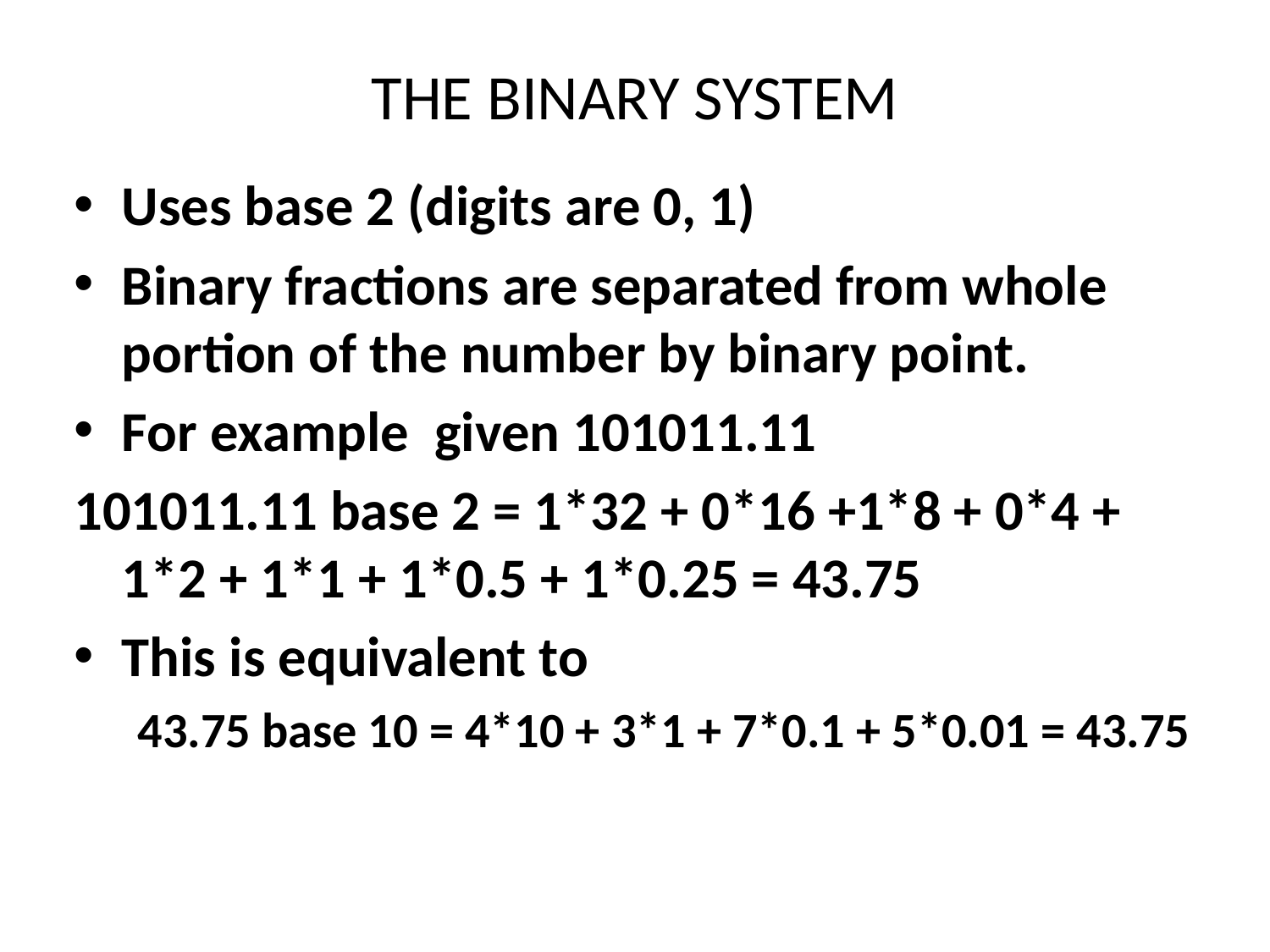

# THE BINARY SYSTEM
Uses base 2 (digits are 0, 1)
Binary fractions are separated from whole portion of the number by binary point.
For example  given 101011.11
101011.11 base 2 = 1*32 + 0*16 +1*8 + 0*4 + 1*2 + 1*1 + 1*0.5 + 1*0.25 = 43.75
This is equivalent to
43.75 base 10 = 4*10 + 3*1 + 7*0.1 + 5*0.01 = 43.75